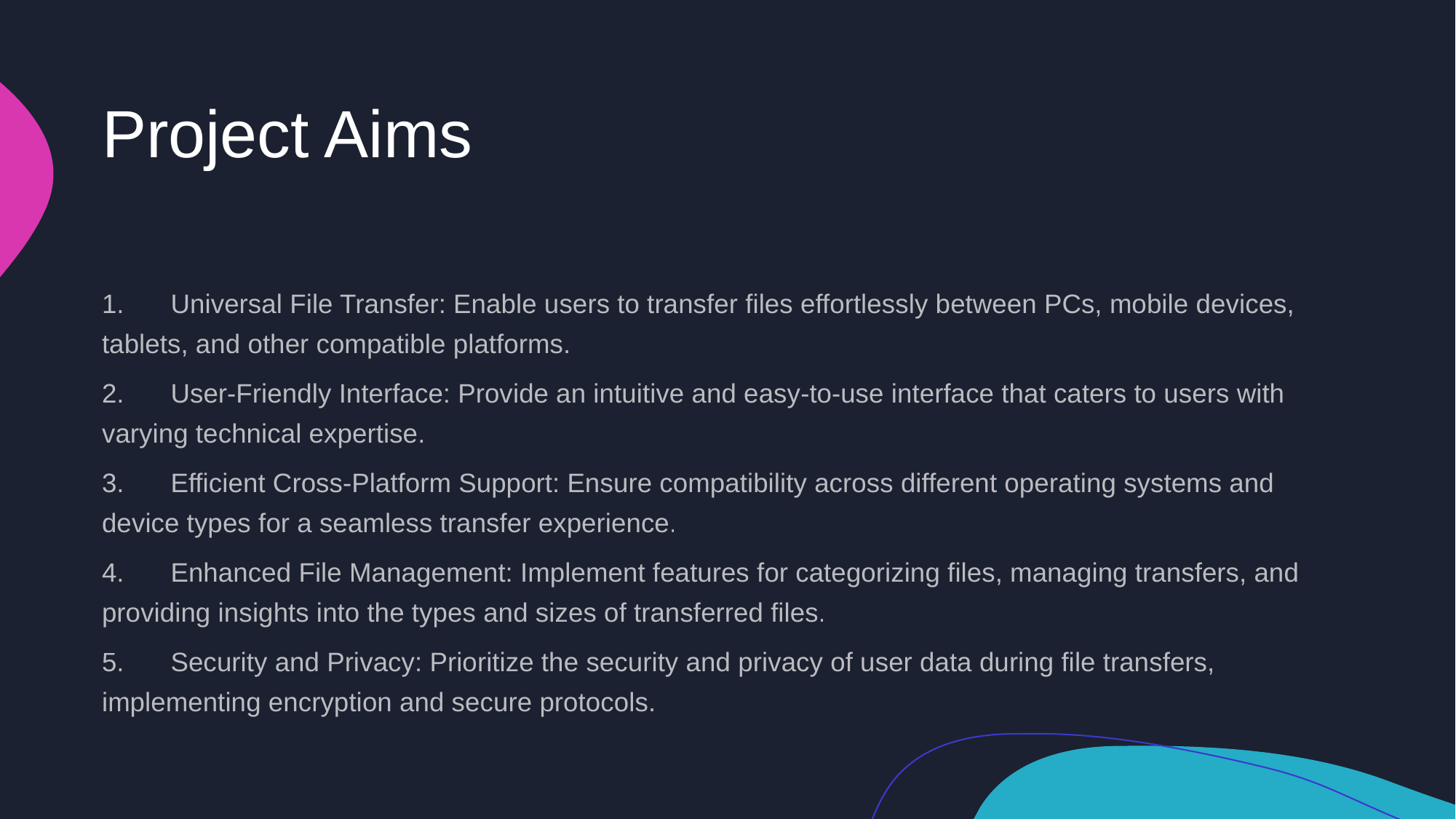

# Project Aims
1.	Universal File Transfer: Enable users to transfer files effortlessly between PCs, mobile devices, tablets, and other compatible platforms.
2.	User-Friendly Interface: Provide an intuitive and easy-to-use interface that caters to users with varying technical expertise.
3.	Efficient Cross-Platform Support: Ensure compatibility across different operating systems and device types for a seamless transfer experience.
4.	Enhanced File Management: Implement features for categorizing files, managing transfers, and providing insights into the types and sizes of transferred files.
5.	Security and Privacy: Prioritize the security and privacy of user data during file transfers, implementing encryption and secure protocols.